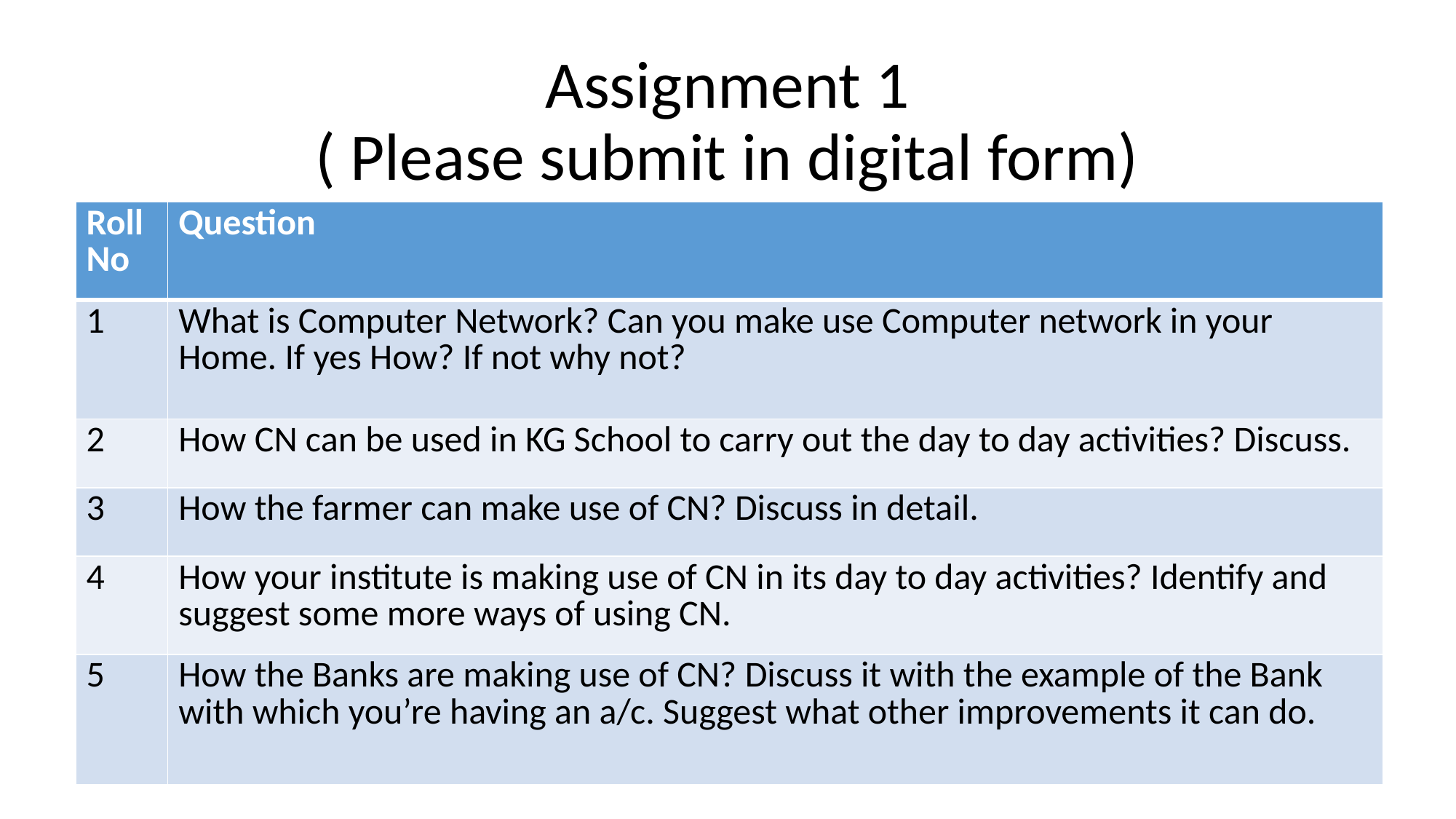

# Assignment 1 ( Please submit in digital form)
| Roll No | Question |
| --- | --- |
| 1 | What is Computer Network? Can you make use Computer network in your Home. If yes How? If not why not? |
| 2 | How CN can be used in KG School to carry out the day to day activities? Discuss. |
| 3 | How the farmer can make use of CN? Discuss in detail. |
| 4 | How your institute is making use of CN in its day to day activities? Identify and suggest some more ways of using CN. |
| 5 | How the Banks are making use of CN? Discuss it with the example of the Bank with which you’re having an a/c. Suggest what other improvements it can do. |